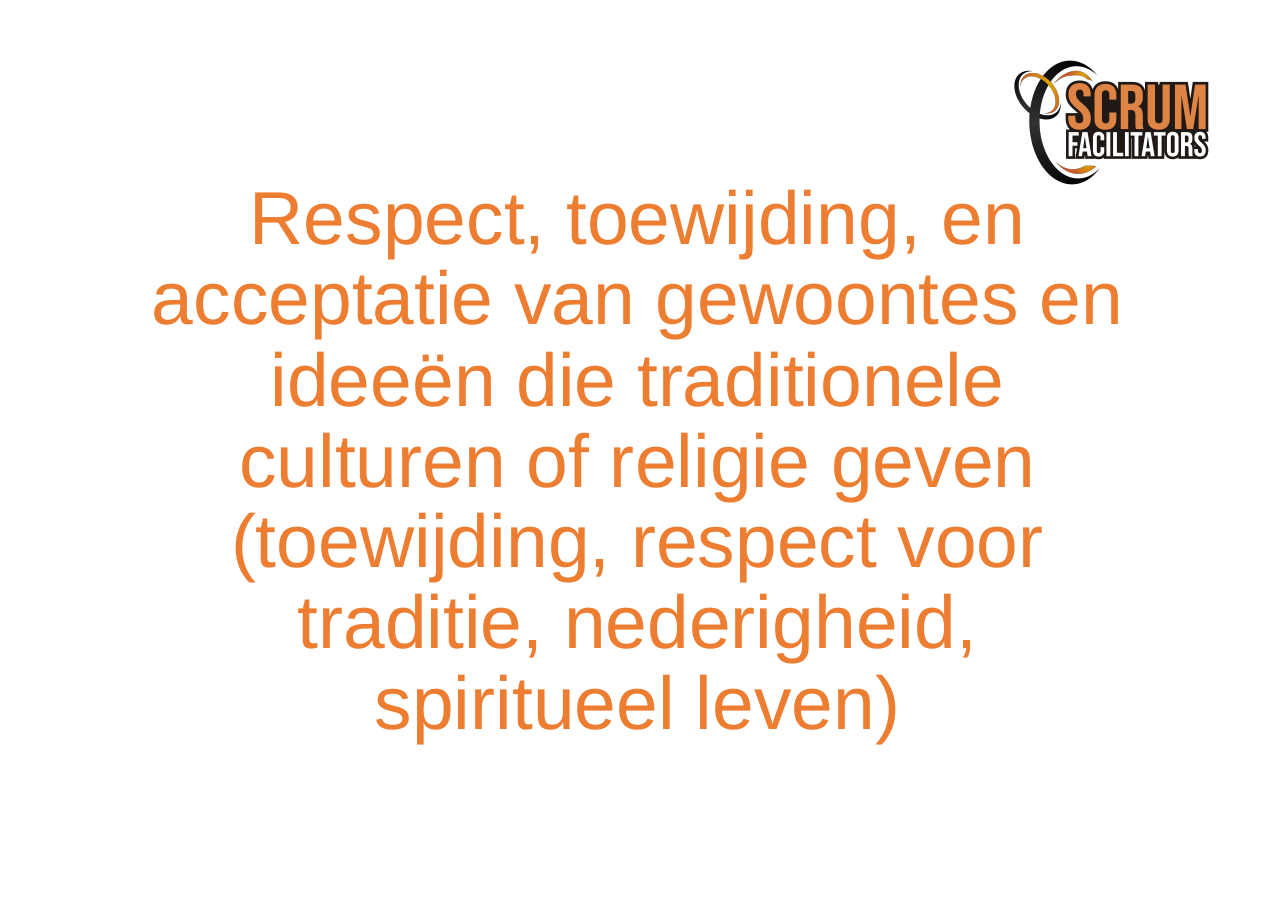

Respect, toewijding, en acceptatie van gewoontes en ideeën die traditionele culturen of religie geven (toewijding, respect voor traditie, nederigheid, spiritueel leven)